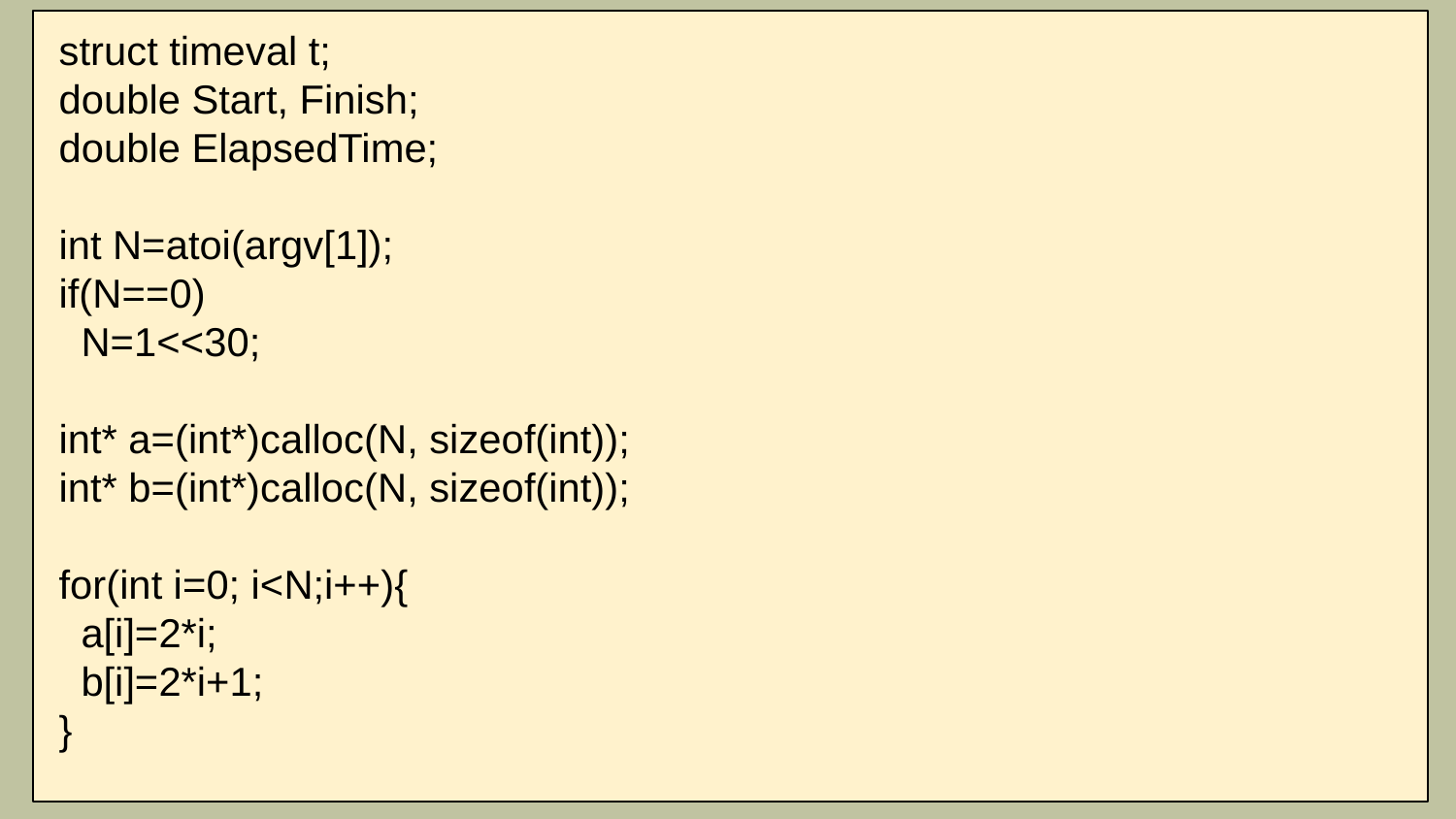

struct timeval t;
 double Start, Finish;
 double ElapsedTime;

 int N=atoi(argv[1]);
 if(N==0)
   N=1<<30;

 int* a=(int*)calloc(N, sizeof(int));
 int* b=(int*)calloc(N, sizeof(int));

 for(int i=0; i<N;i++){
   a[i]=2*i;
   b[i]=2*i+1;
 }